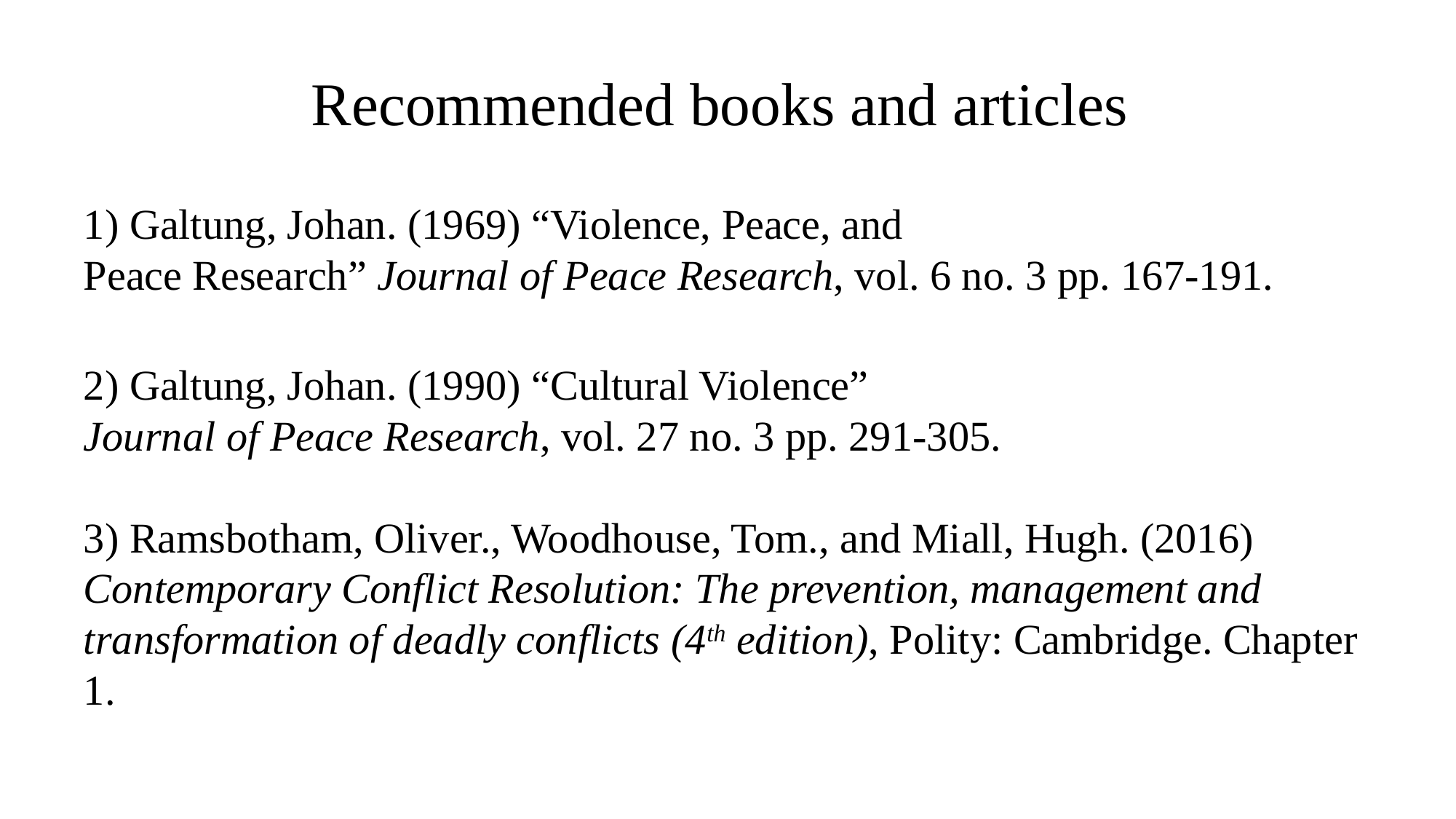

# Recommended books and articles
1) Galtung, Johan. (1969) “Violence, Peace, and
Peace Research” Journal of Peace Research, vol. 6 no. 3 pp. 167-191.

2) Galtung, Johan. (1990) “Cultural Violence”
Journal of Peace Research, vol. 27 no. 3 pp. 291-305.

3) Ramsbotham, Oliver., Woodhouse, Tom., and Miall, Hugh. (2016) Contemporary Conflict Resolution: The prevention, management and transformation of deadly conflicts (4th edition), Polity: Cambridge. Chapter 1.